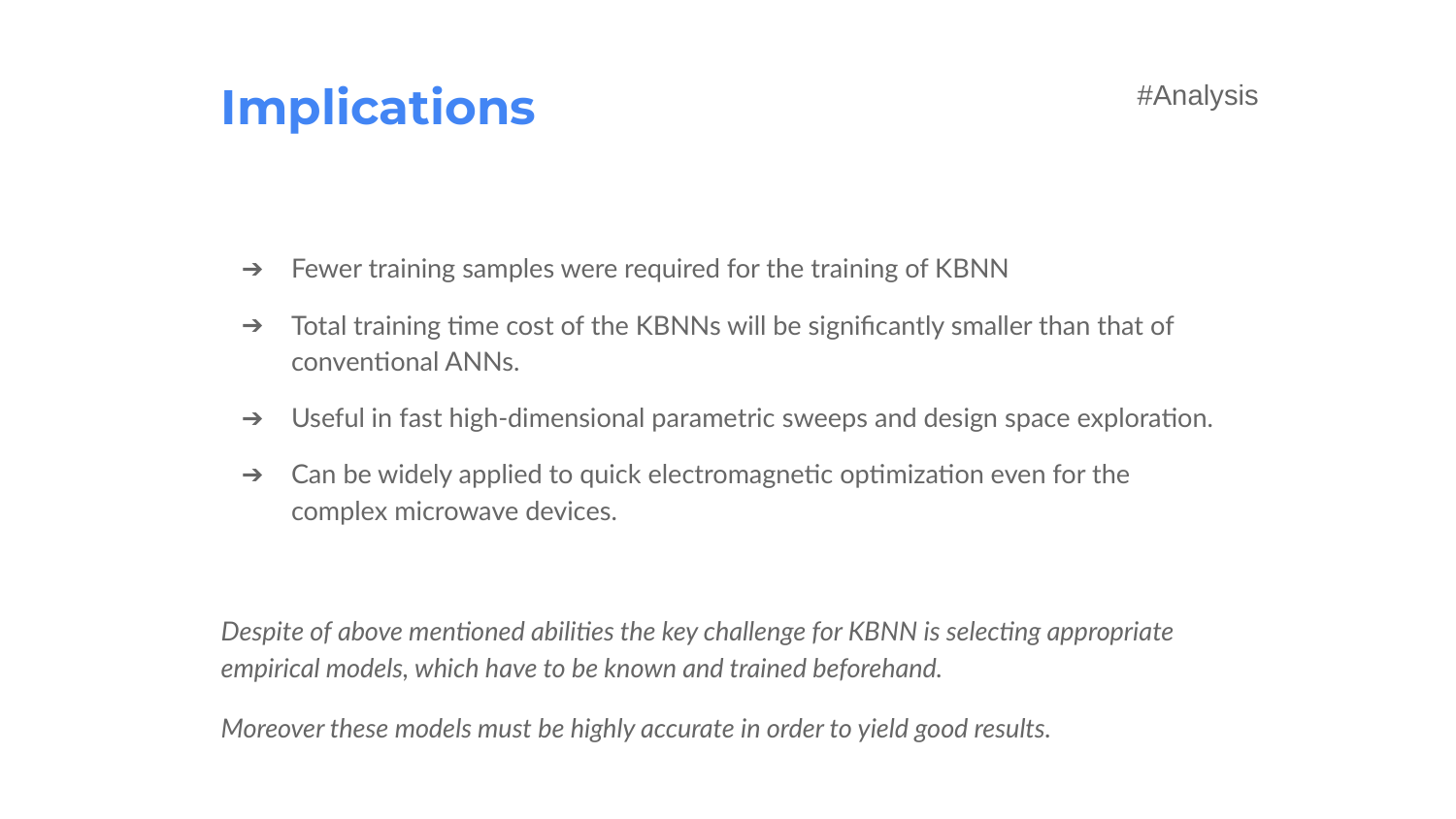

Implications
#Analysis
Fewer training samples were required for the training of KBNN
Total training time cost of the KBNNs will be significantly smaller than that of conventional ANNs.
Useful in fast high-dimensional parametric sweeps and design space exploration.
Can be widely applied to quick electromagnetic optimization even for the complex microwave devices.

Despite of above mentioned abilities the key challenge for KBNN is selecting appropriate empirical models, which have to be known and trained beforehand.
Moreover these models must be highly accurate in order to yield good results.